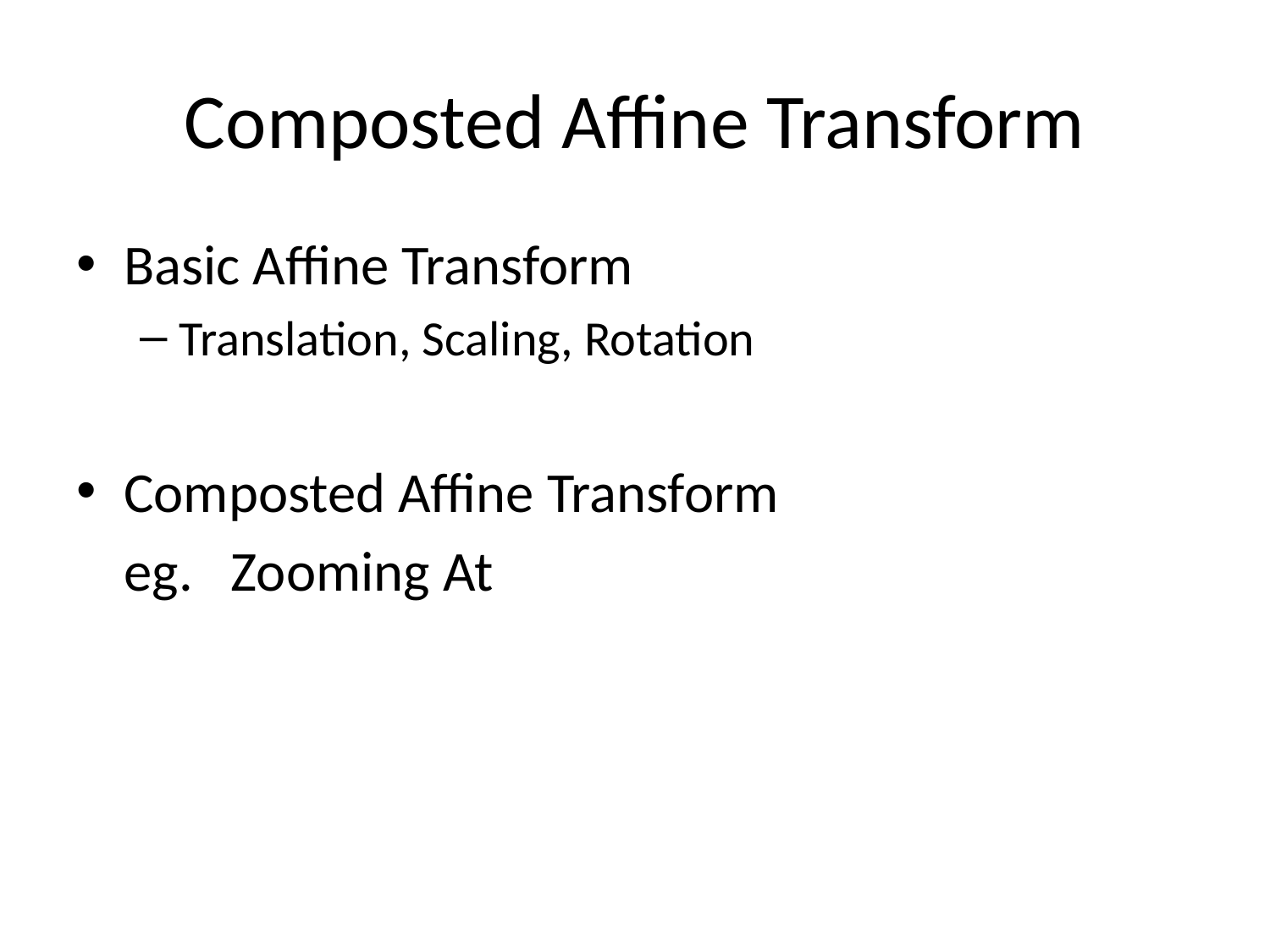

# Composted Affine Transform
Basic Affine Transform
Translation, Scaling, Rotation

Composted Affine Transform
	eg.   Zooming At